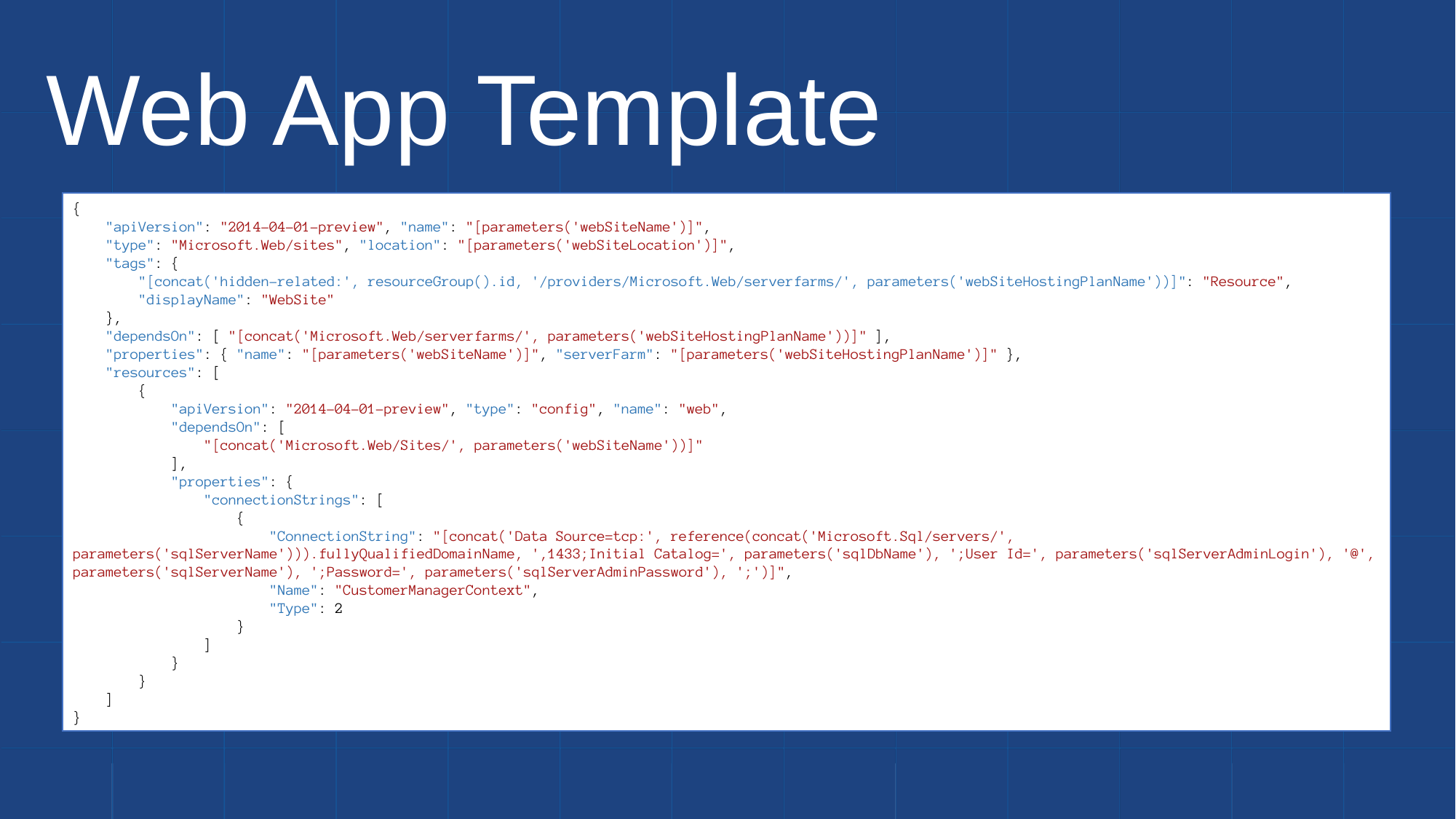

# Web App Template
{
    "apiVersion": "2014-04-01-preview", "name": "[parameters('webSiteName')]",
    "type": "Microsoft.Web/sites", "location": "[parameters('webSiteLocation')]",
    "tags": {
        "[concat('hidden-related:', resourceGroup().id, '/providers/Microsoft.Web/serverfarms/', parameters('webSiteHostingPlanName'))]": "Resource",
        "displayName": "WebSite"
    },
    "dependsOn": [ "[concat('Microsoft.Web/serverfarms/', parameters('webSiteHostingPlanName'))]" ],
    "properties": { "name": "[parameters('webSiteName')]", "serverFarm": "[parameters('webSiteHostingPlanName')]" },
    "resources": [
        {
            "apiVersion": "2014-04-01-preview", "type": "config", "name": "web",
            "dependsOn": [
                "[concat('Microsoft.Web/Sites/', parameters('webSiteName'))]"
            ],
            "properties": {
                "connectionStrings": [
                    {
                        "ConnectionString": "[concat('Data Source=tcp:', reference(concat('Microsoft.Sql/servers/', parameters('sqlServerName'))).fullyQualifiedDomainName, ',1433;Initial Catalog=', parameters('sqlDbName'), ';User Id=', parameters('sqlServerAdminLogin'), '@', parameters('sqlServerName'), ';Password=', parameters('sqlServerAdminPassword'), ';')]",
                        "Name": "CustomerManagerContext",
                        "Type": 2
                    }
                ]
            }
        }
    ]
}